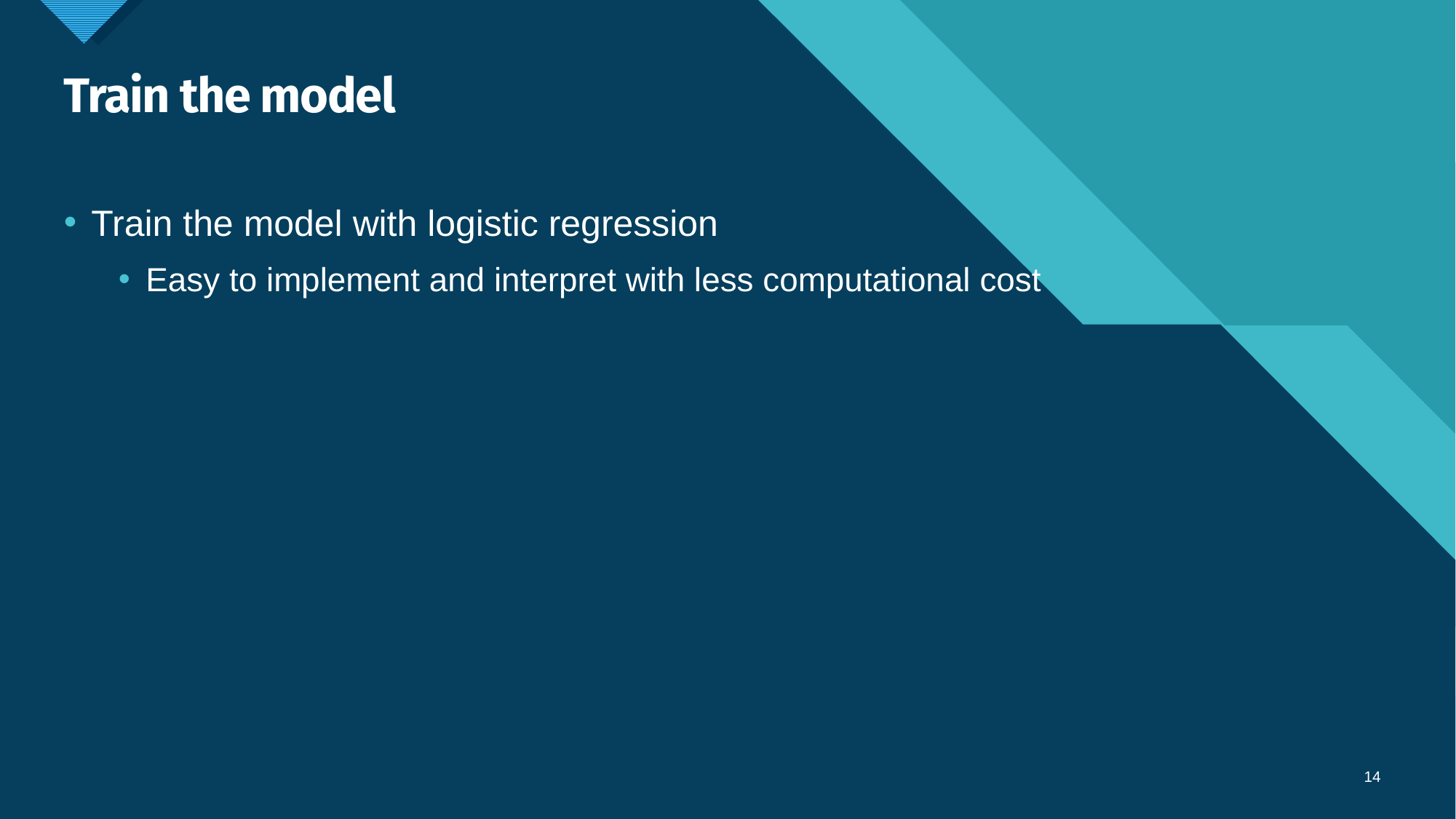

# Train the model
Train the model with logistic regression
Easy to implement and interpret with less computational cost
14